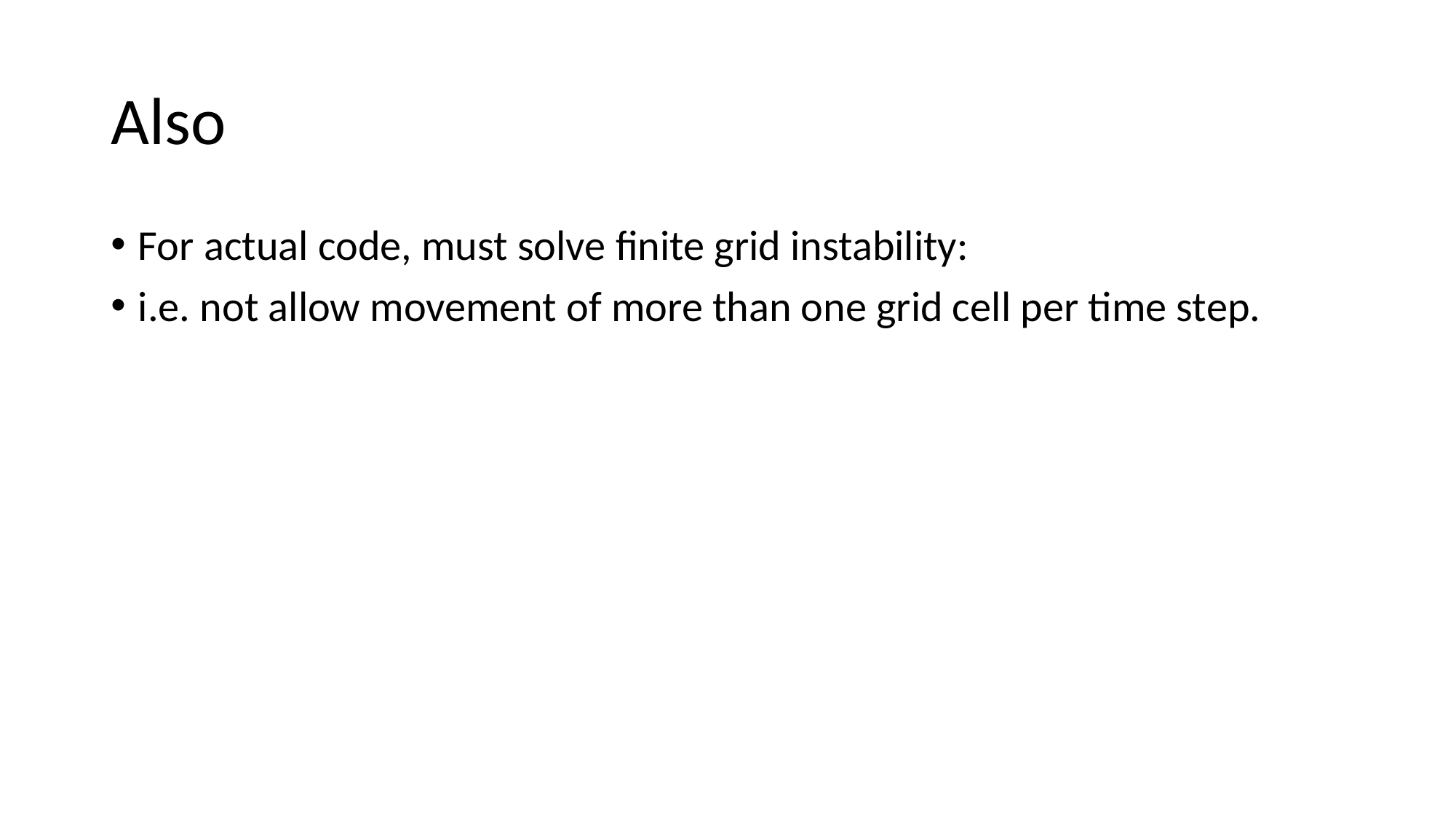

# Also
For actual code, must solve finite grid instability:
i.e. not allow movement of more than one grid cell per time step.